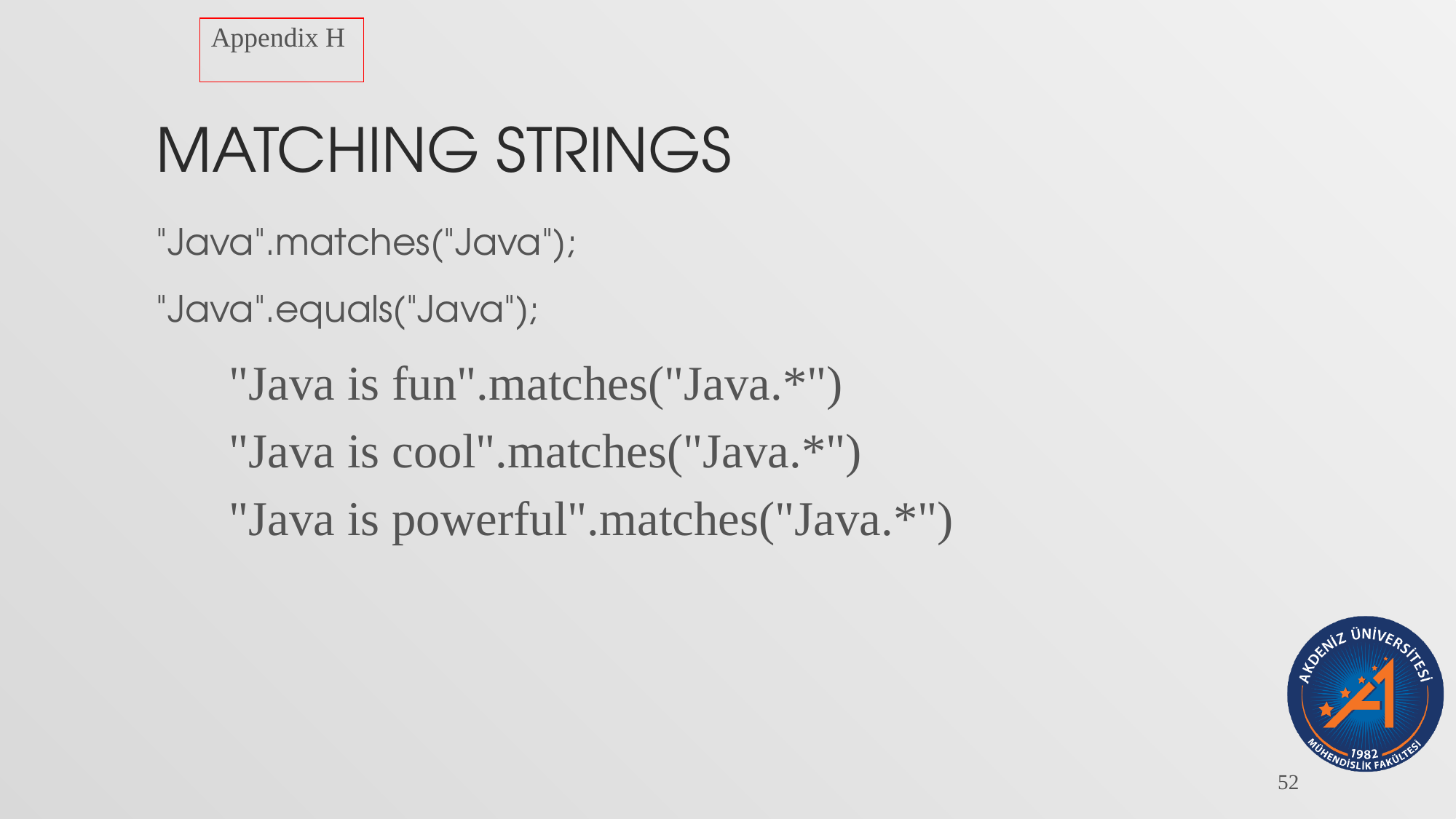

Appendix H
# Matching Strings
"Java".matches("Java");
"Java".equals("Java");

"Java is fun".matches("Java.*")
"Java is cool".matches("Java.*")
"Java is powerful".matches("Java.*")
52